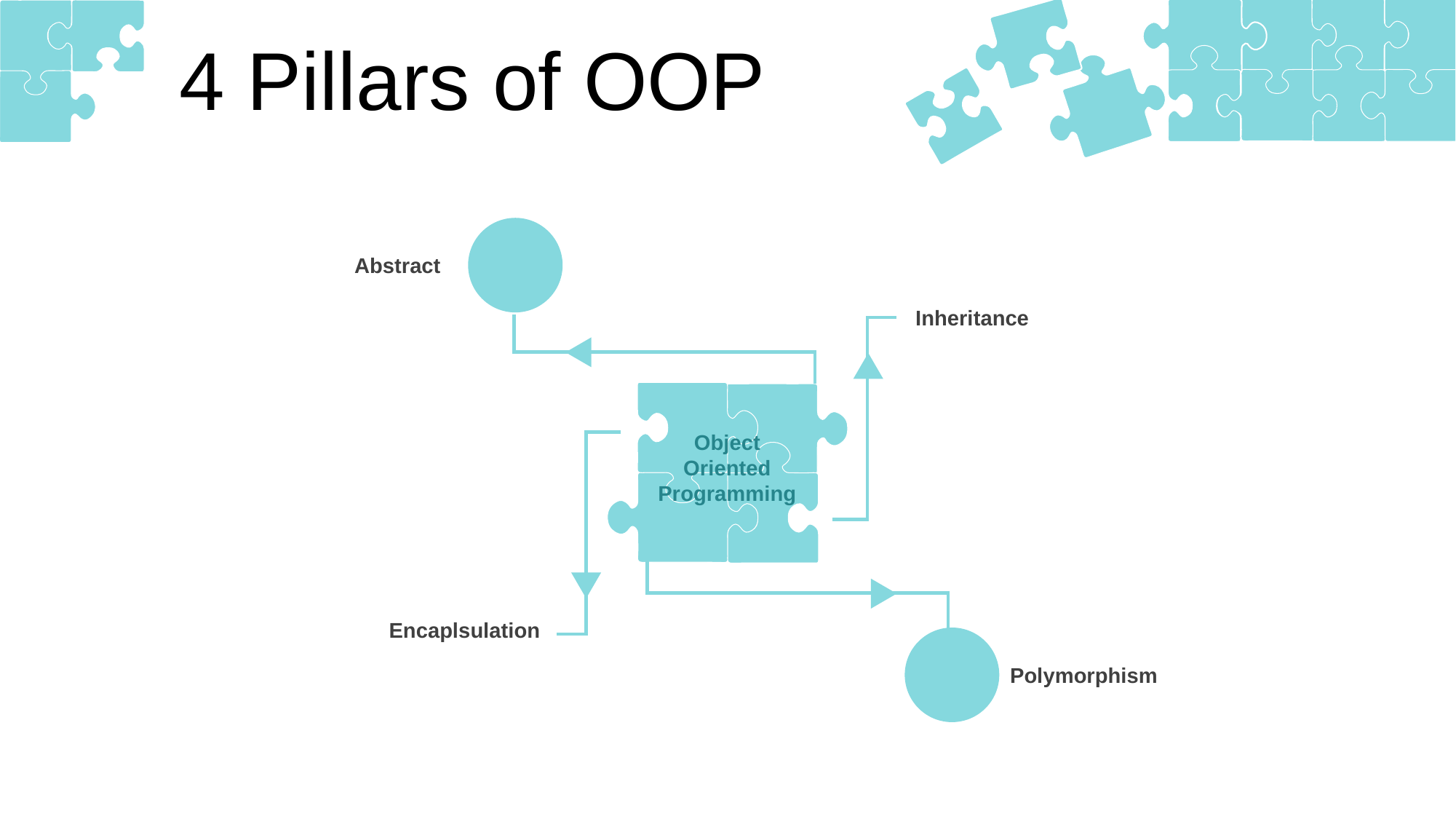

4 Pillars of OOP

Abstract

Inheritance

Object Oriented Programming

Encaplsulation

Polymorphism